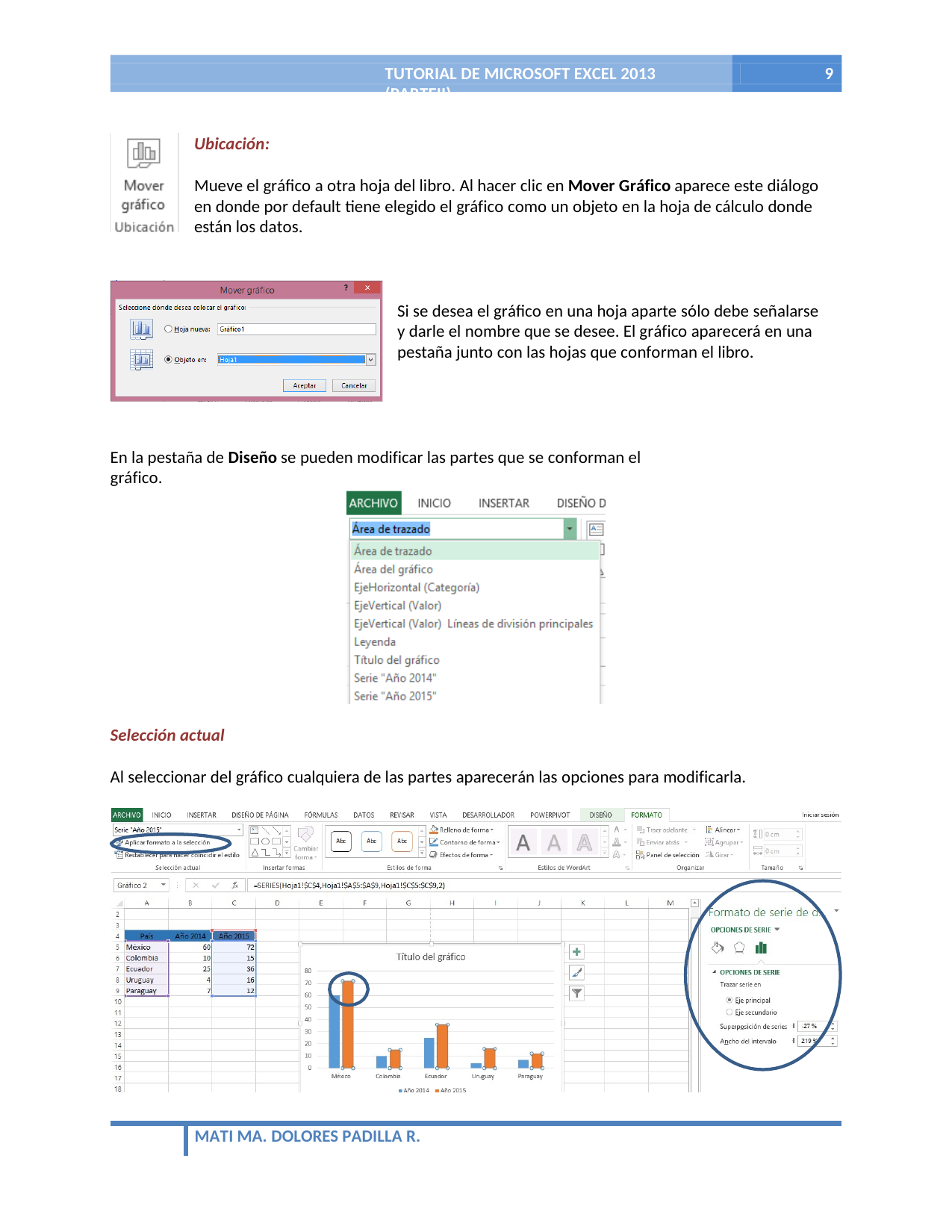

TUTORIAL DE MICROSOFT EXCEL 2013 (PARTEII)
9

Ubicación:

Mueve el gráfico a otra hoja del libro. Al hacer clic en Mover Gráfico aparece este diálogo en donde por default tiene elegido el gráfico como un objeto en la hoja de cálculo donde están los datos.

Si se desea el gráfico en una hoja aparte sólo debe señalarse y darle el nombre que se desee. El gráfico aparecerá en una pestaña junto con las hojas que conforman el libro.
En la pestaña de Diseño se pueden modificar las partes que se conforman el gráfico.

Selección actual

Al seleccionar del gráfico cualquiera de las partes aparecerán las opciones para modificarla.

MATI MA. DOLORES PADILLA R.